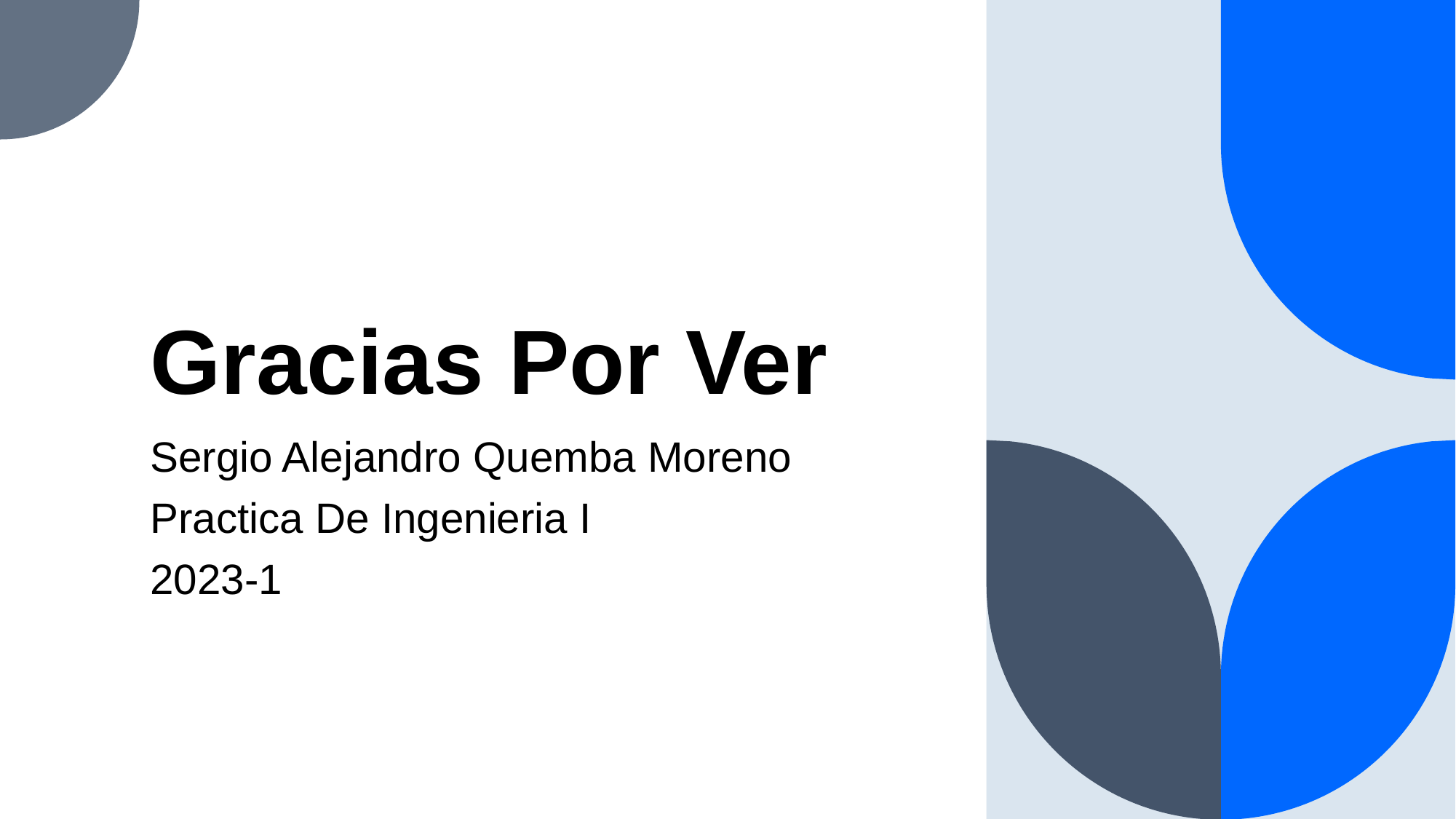

# Gracias Por Ver
Sergio Alejandro Quemba Moreno
Practica De Ingenieria I
2023-1